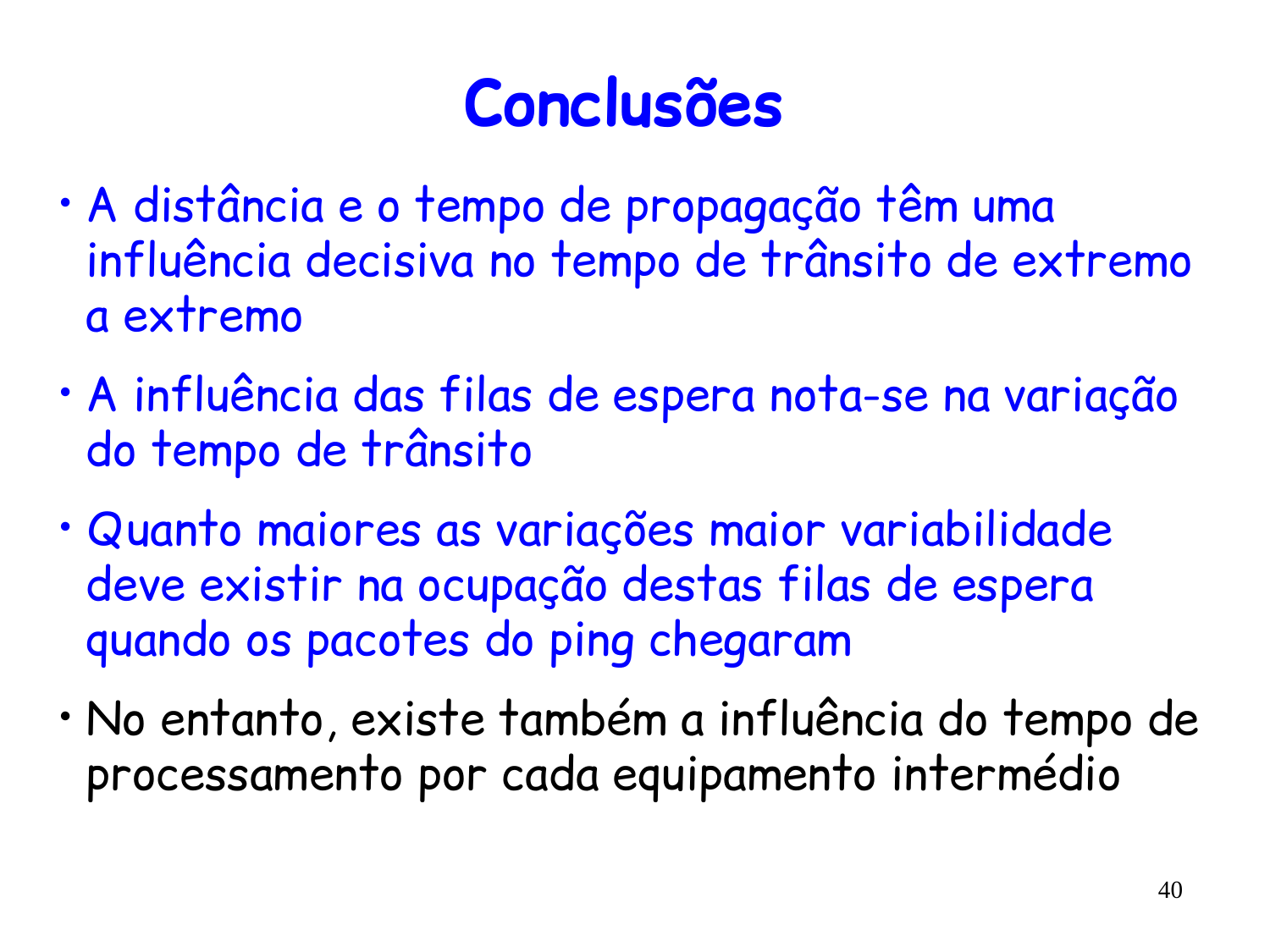

# Conclusões
A distância e o tempo de propagação têm uma influência decisiva no tempo de trânsito de extremo a extremo
A influência das filas de espera nota-se na variação do tempo de trânsito
Quanto maiores as variações maior variabilidade deve existir na ocupação destas filas de espera quando os pacotes do ping chegaram
No entanto, existe também a influência do tempo de processamento por cada equipamento intermédio

40